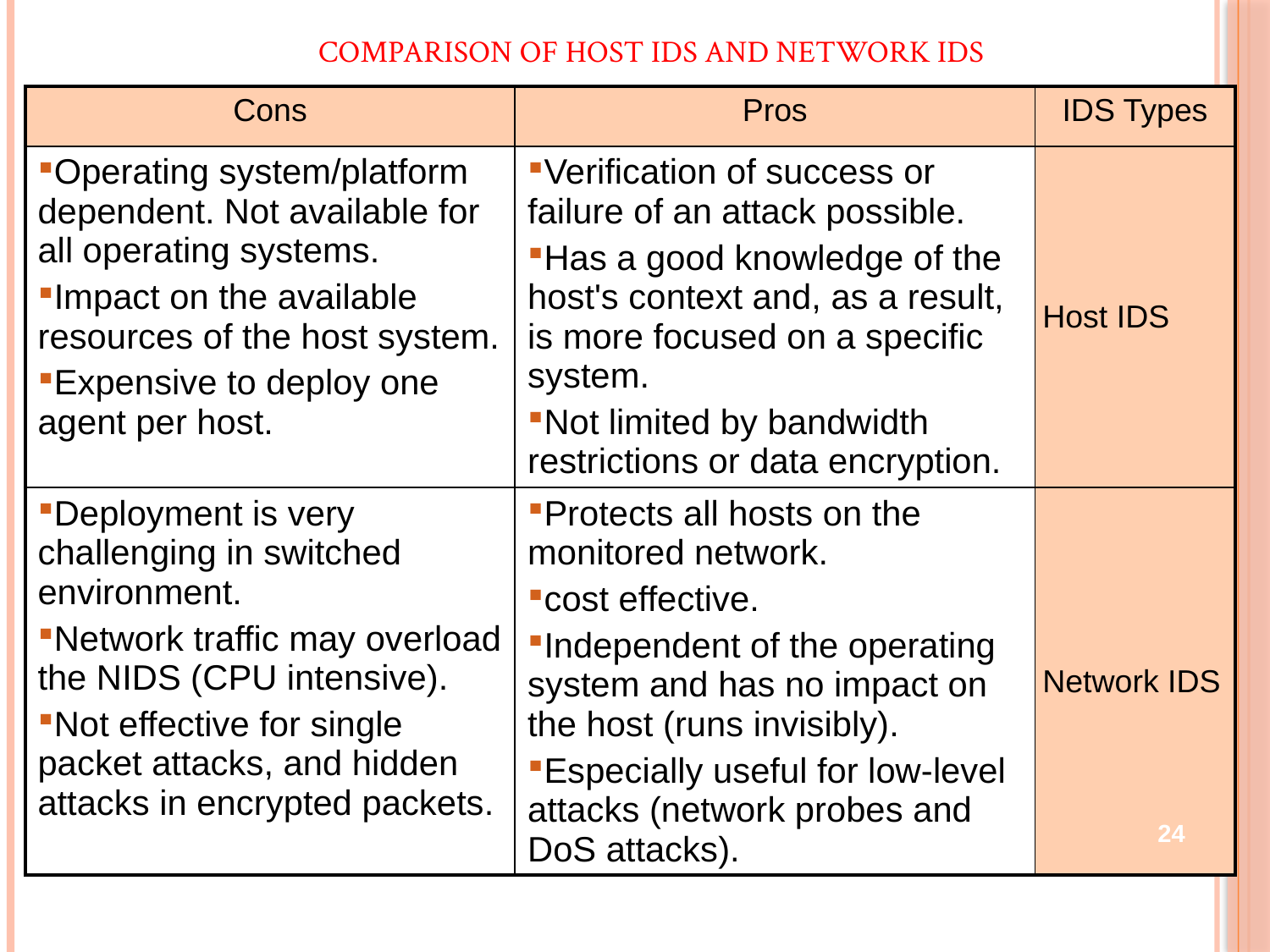

# Comparison of Host IDS and Network IDS
| Cons | Pros | IDS Types |
| --- | --- | --- |
| Operating system/platform dependent. Not available for all operating systems. Impact on the available resources of the host system. Expensive to deploy one agent per host. | Verification of success or failure of an attack possible. Has a good knowledge of the host's context and, as a result, is more focused on a specific system. Not limited by bandwidth restrictions or data encryption. | Host IDS |
| Deployment is very challenging in switched environment. Network traffic may overload the NIDS (CPU intensive). Not effective for single packet attacks, and hidden attacks in encrypted packets. | Protects all hosts on the monitored network. cost effective. Independent of the operating system and has no impact on the host (runs invisibly). Especially useful for low-level attacks (network probes and DoS attacks). | Network IDS |
24